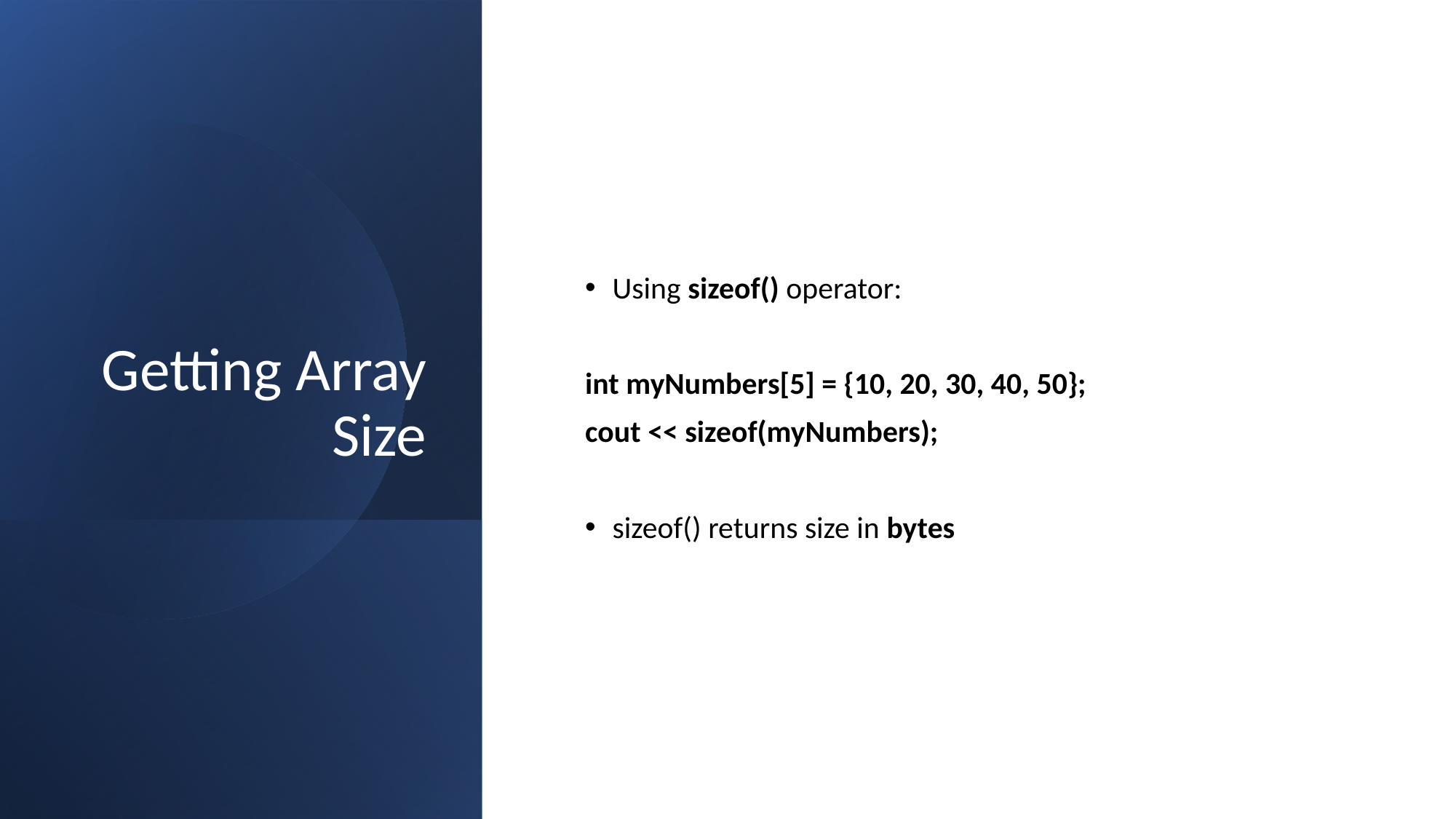

# Getting Array Size
Using sizeof() operator:

int myNumbers[5] = {10, 20, 30, 40, 50};
cout << sizeof(myNumbers);

sizeof() returns size in bytes